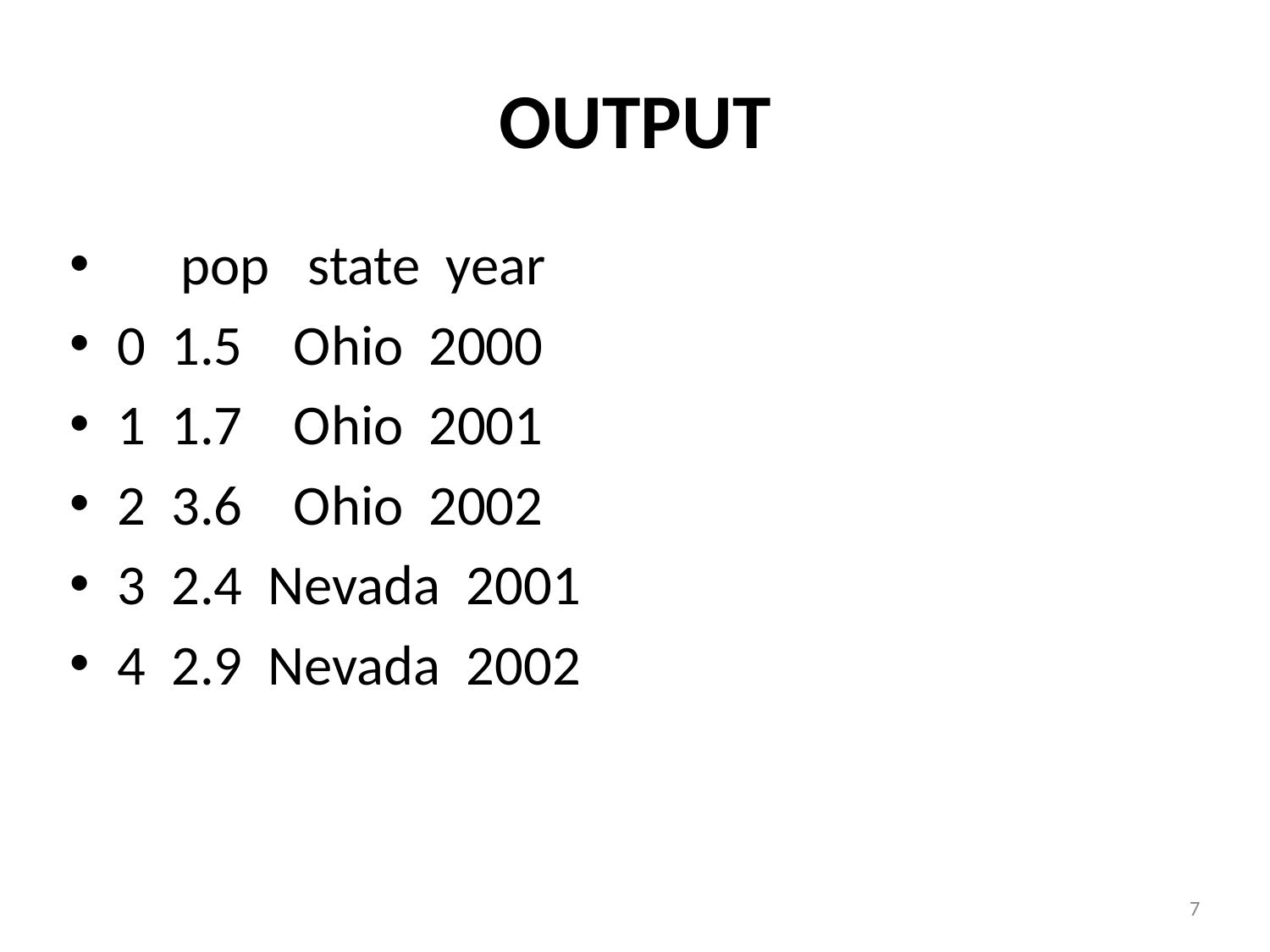

# OUTPUT
     pop   state  year
0  1.5    Ohio  2000
1  1.7    Ohio  2001
2  3.6    Ohio  2002
3  2.4  Nevada  2001
4  2.9  Nevada  2002
7